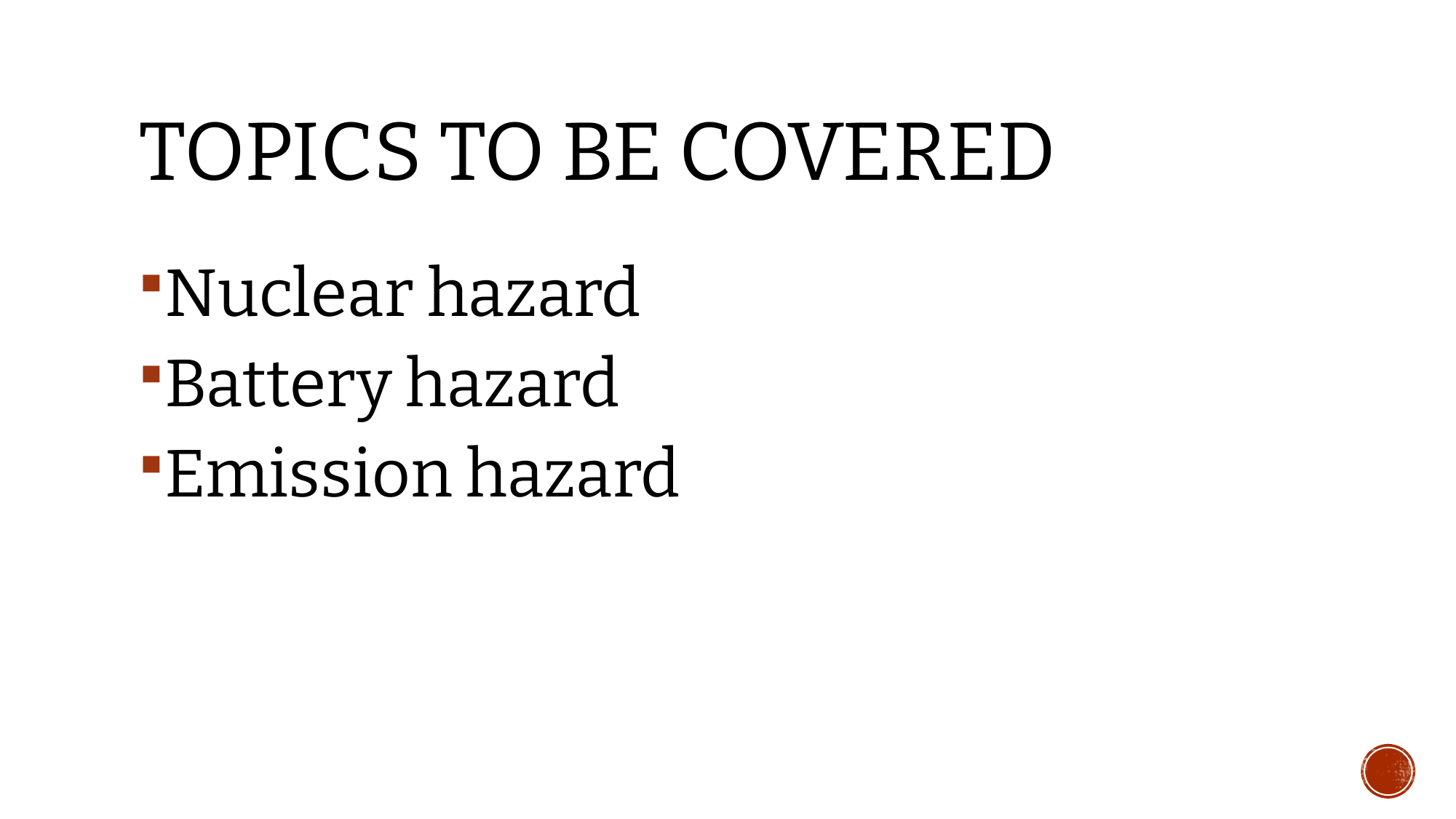

# Topics to be covered
Nuclear hazard
Battery hazard
Emission hazard